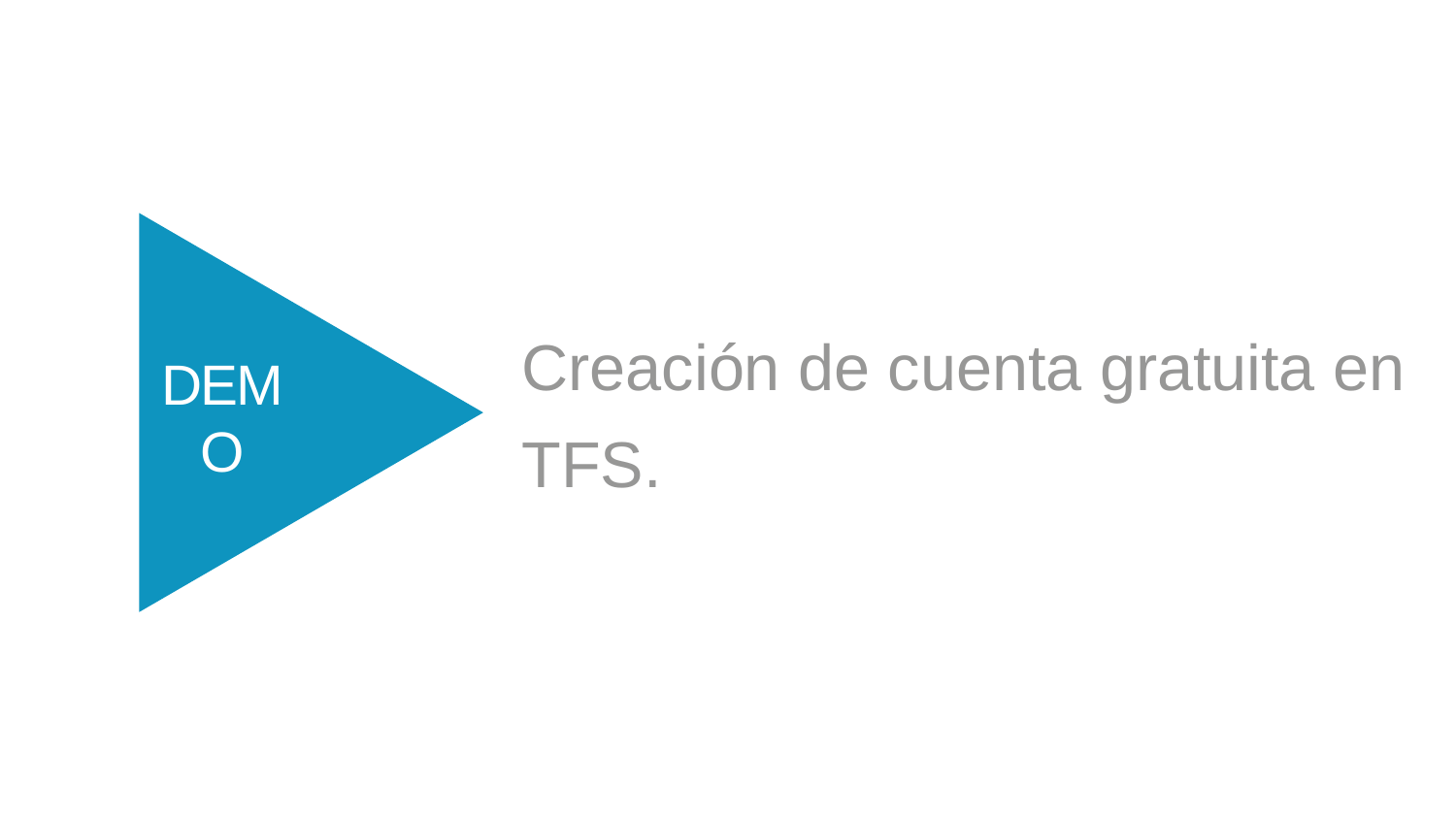

DEMO
Creación de cuenta gratuita en TFS.